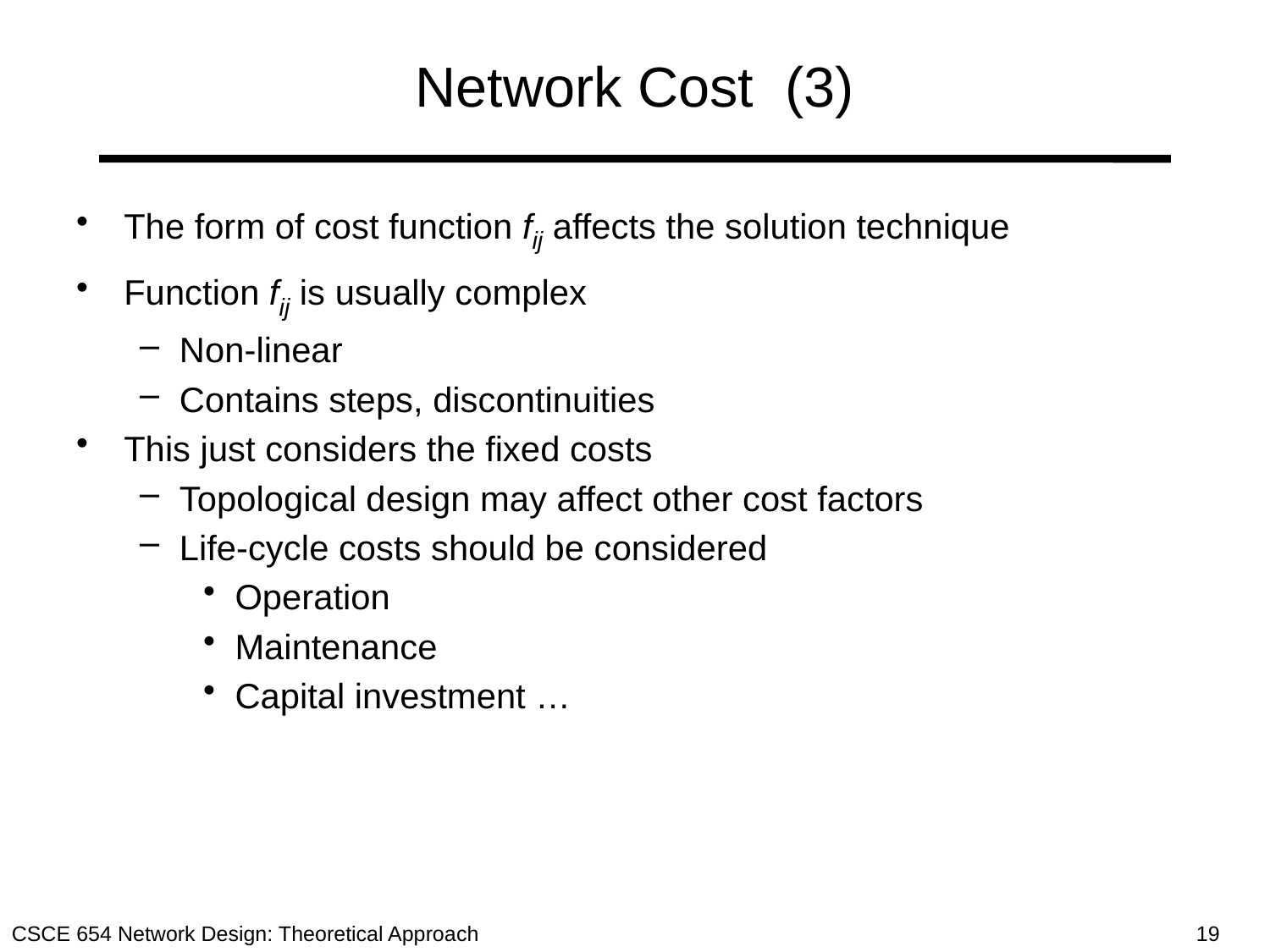

# Network Cost  (3)
The form of cost function fij affects the solution technique
Function fij is usually complex
Non-linear
Contains steps, discontinuities
This just considers the fixed costs
Topological design may affect other cost factors
Life-cycle costs should be considered
Operation
Maintenance
Capital investment …